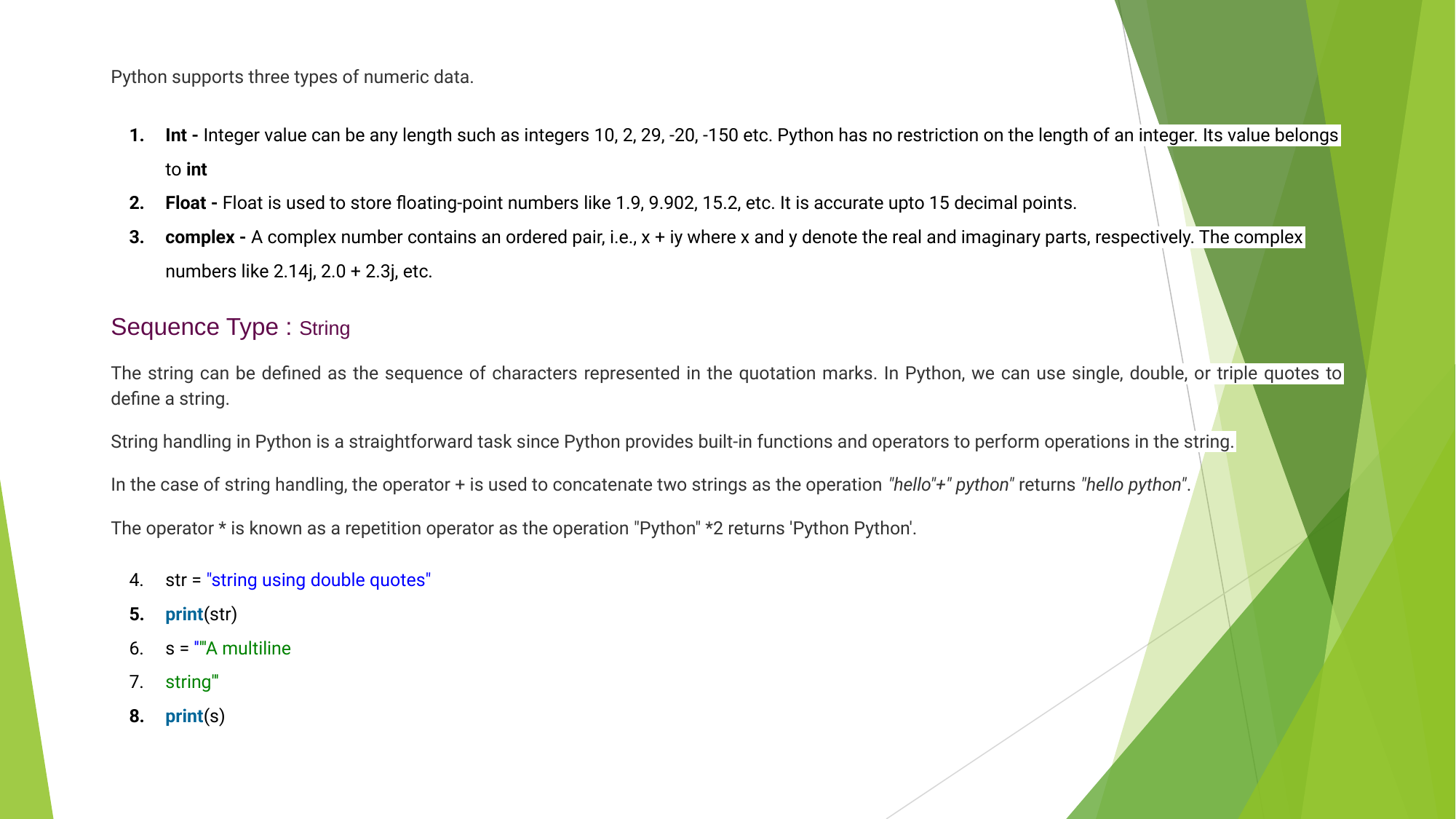

Python supports three types of numeric data.
Int - Integer value can be any length such as integers 10, 2, 29, -20, -150 etc. Python has no restriction on the length of an integer. Its value belongs to int
Float - Float is used to store floating-point numbers like 1.9, 9.902, 15.2, etc. It is accurate upto 15 decimal points.
complex - A complex number contains an ordered pair, i.e., x + iy where x and y denote the real and imaginary parts, respectively. The complex numbers like 2.14j, 2.0 + 2.3j, etc.
Sequence Type : String
The string can be defined as the sequence of characters represented in the quotation marks. In Python, we can use single, double, or triple quotes to define a string.
String handling in Python is a straightforward task since Python provides built-in functions and operators to perform operations in the string.
In the case of string handling, the operator + is used to concatenate two strings as the operation "hello"+" python" returns "hello python".
The operator * is known as a repetition operator as the operation "Python" *2 returns 'Python Python'.
str = "string using double quotes"
print(str)
s = '''''A multiline
string'''
print(s)